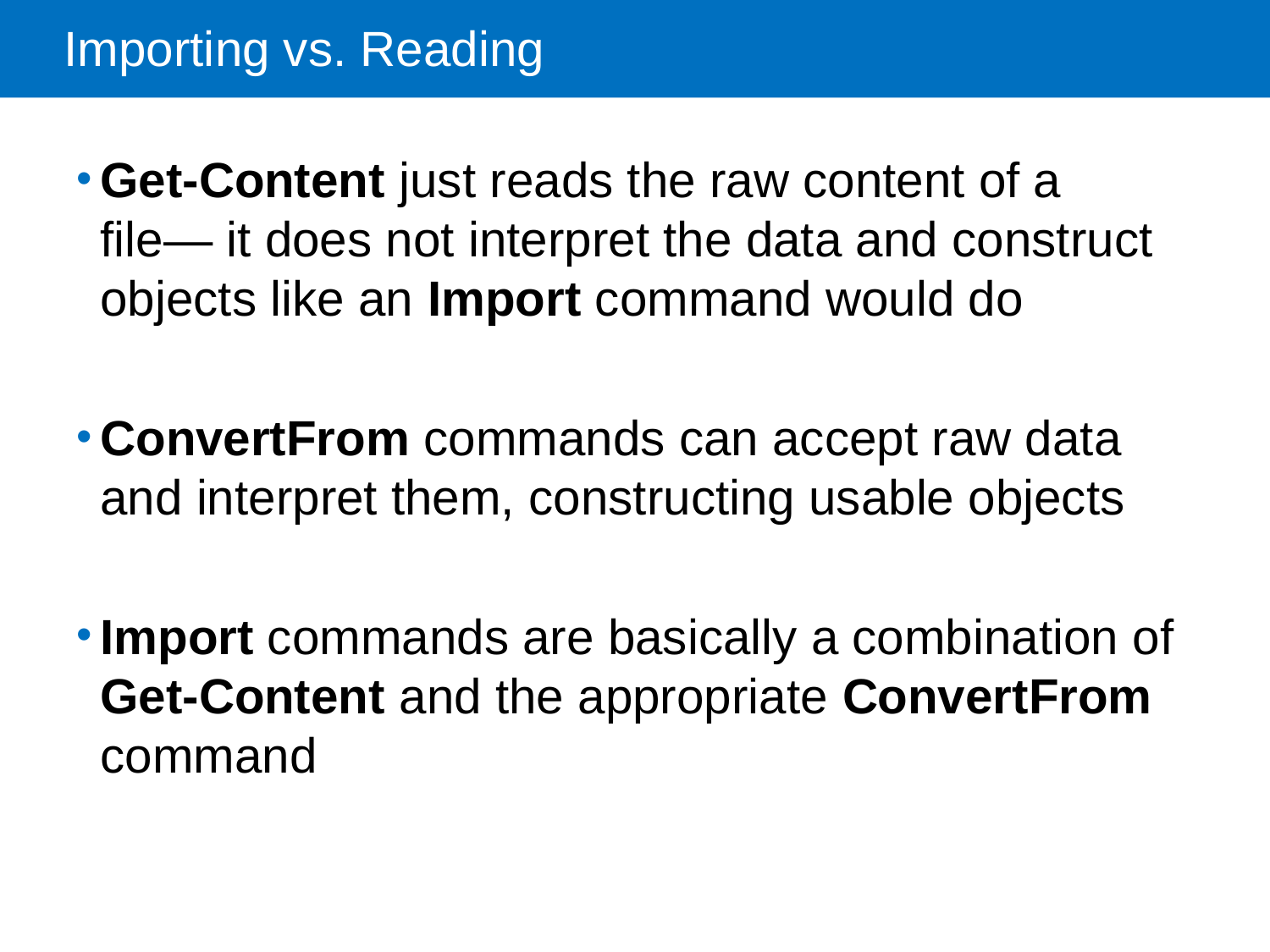

# Importing vs. Reading
Get-Content just reads the raw content of a file― it does not interpret the data and construct objects like an Import command would do

ConvertFrom commands can accept raw data and interpret them, constructing usable objects

Import commands are basically a combination of Get-Content and the appropriate ConvertFrom command